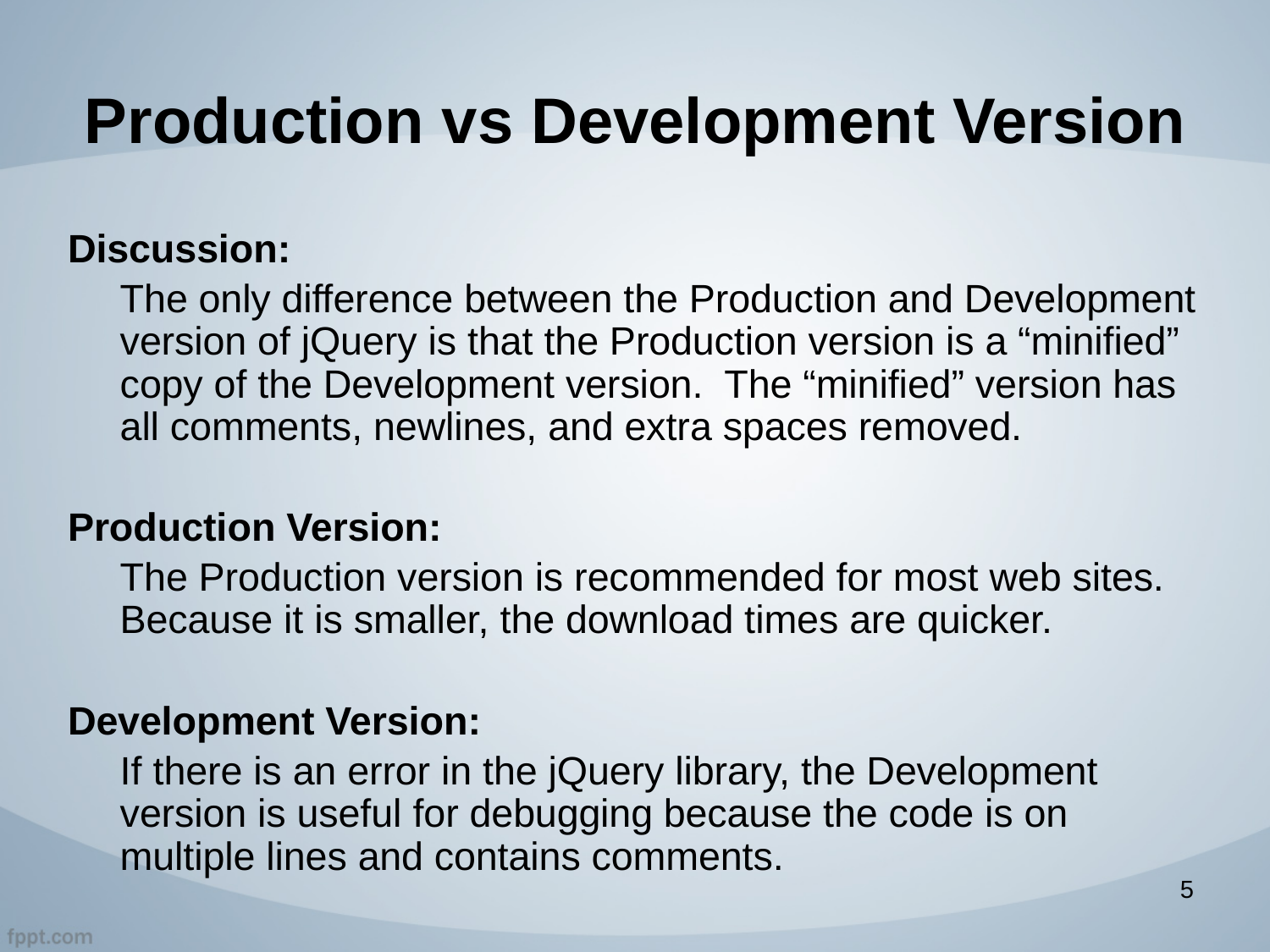

# Production vs Development Version
Discussion:
The only difference between the Production and Development version of jQuery is that the Production version is a “minified” copy of the Development version.  The “minified” version has all comments, newlines, and extra spaces removed.

Production Version:
The Production version is recommended for most web sites.  Because it is smaller, the download times are quicker.

Development Version:
If there is an error in the jQuery library, the Development version is useful for debugging because the code is on multiple lines and contains comments.
5